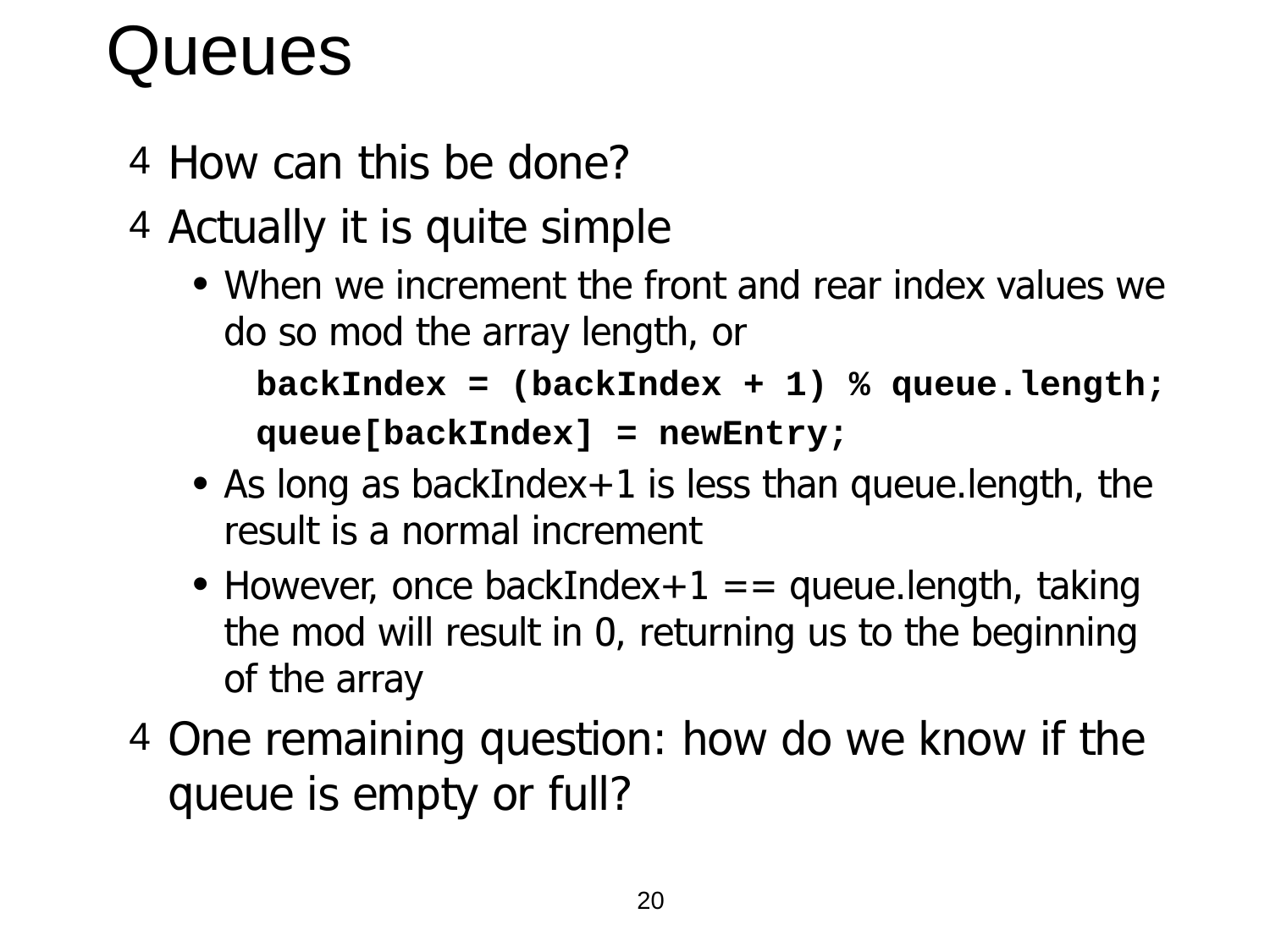

# Queues
How can this be done?
Actually it is quite simple
When we increment the front and rear index values we do so mod the array length, or
backIndex = (backIndex + 1) % queue.length;
queue[backIndex] = newEntry;
As long as backIndex+1 is less than queue.length, the result is a normal increment
However, once backIndex+1 == queue.length, taking the mod will result in 0, returning us to the beginning of the array
One remaining question: how do we know if the queue is empty or full?
20